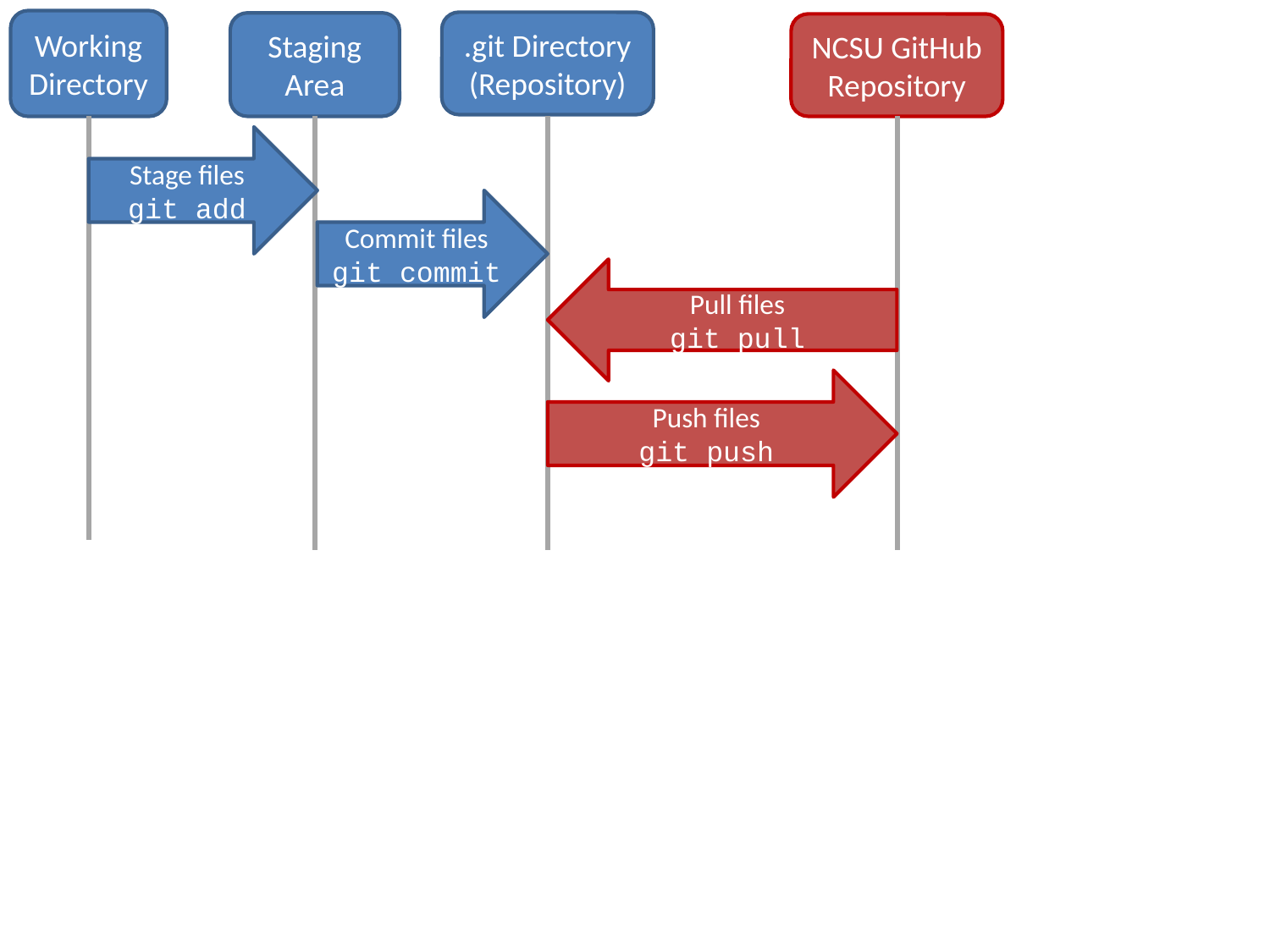

Working
Directory
.git Directory
(Repository)
Staging
Area
NCSU GitHub Repository
Stage files
git add
Commit files
git commit
Pull files
git pull
Push files
git push